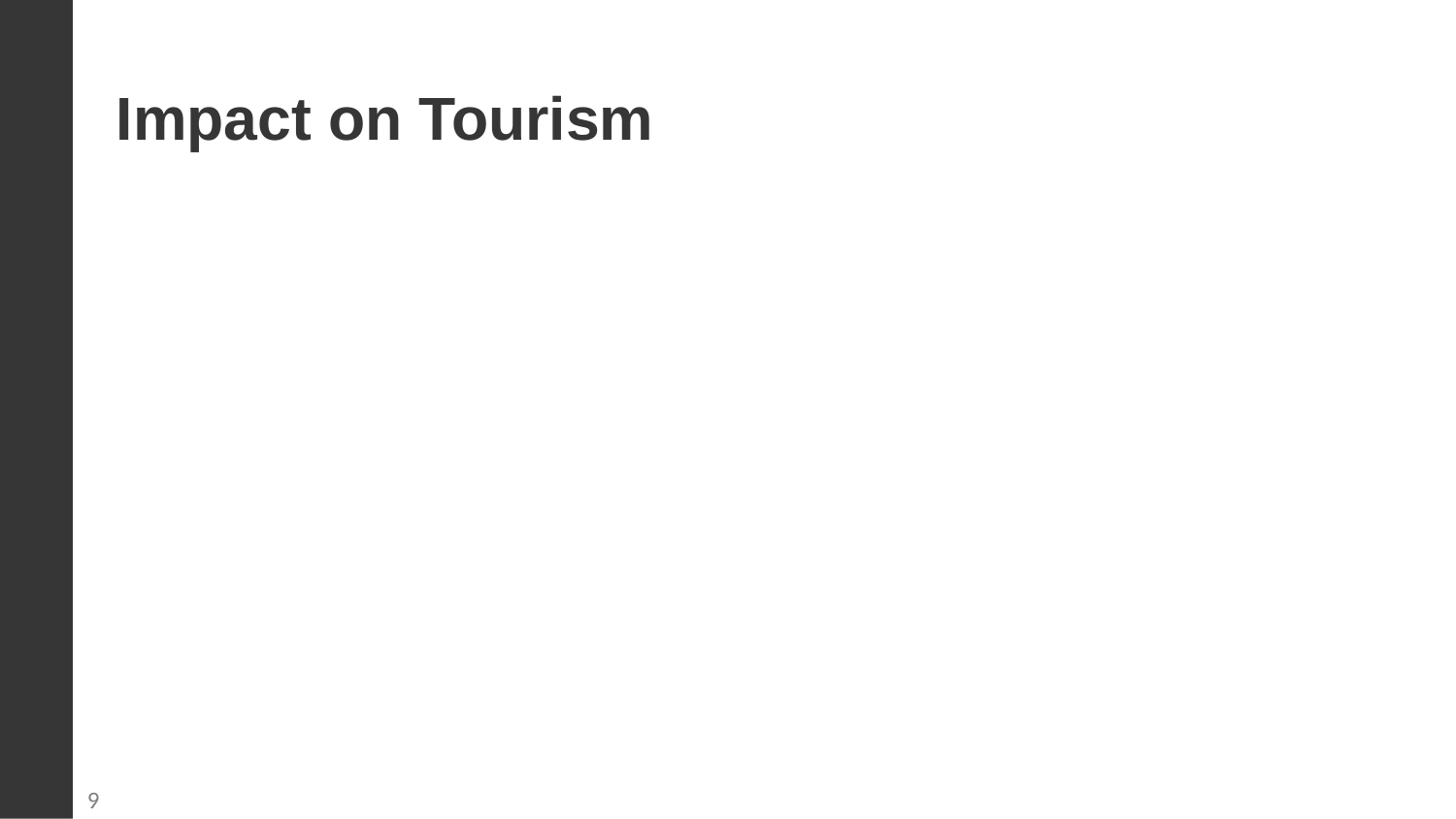

Impact on Tourism
Pahalgam, a popular tourist destination, experienced a decline in tourism following the attack, impacting the local economy.
9